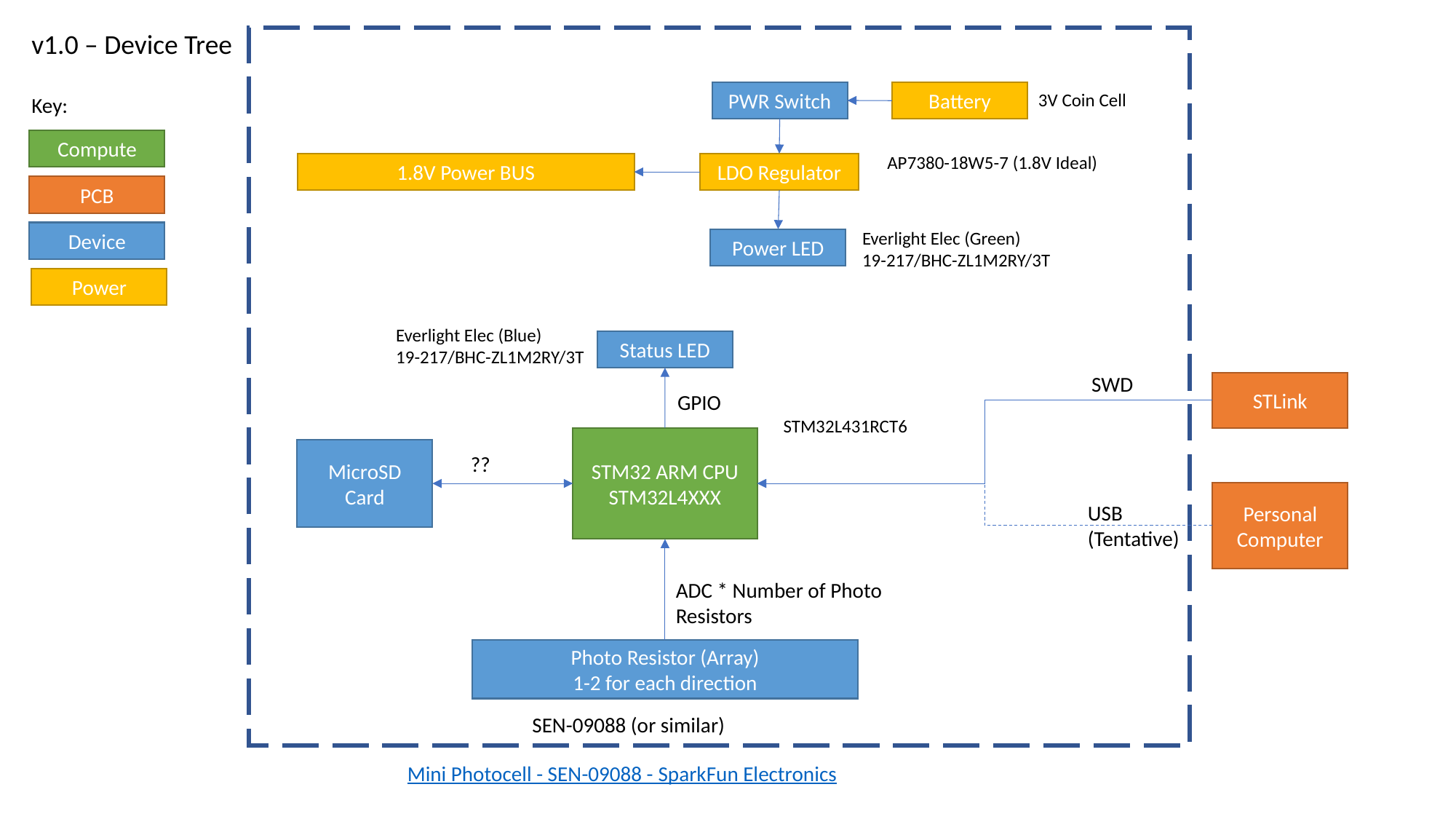

v1.0 – Device Tree

PWR Switch
Battery
3V Coin Cell
Key:
Compute
AP7380-18W5-7 (1.8V Ideal)

1.8V Power BUS
LDO Regulator
PCB
Everlight Elec (Green)
19-217/BHC-ZL1M2RY/3T
Device
Power LED
Power
Everlight Elec (Blue)
19-217/BHC-ZL1M2RY/3T
Status LED
SWD
STLink
GPIO
STM32L431RCT6
STM32 ARM CPU
STM32L4XXX
MicroSD Card
??
Personal Computer
USB
(Tentative)
ADC * Number of Photo Resistors
Photo Resistor (Array)
1-2 for each direction
SEN-09088 (or similar)
Mini Photocell - SEN-09088 - SparkFun Electronics